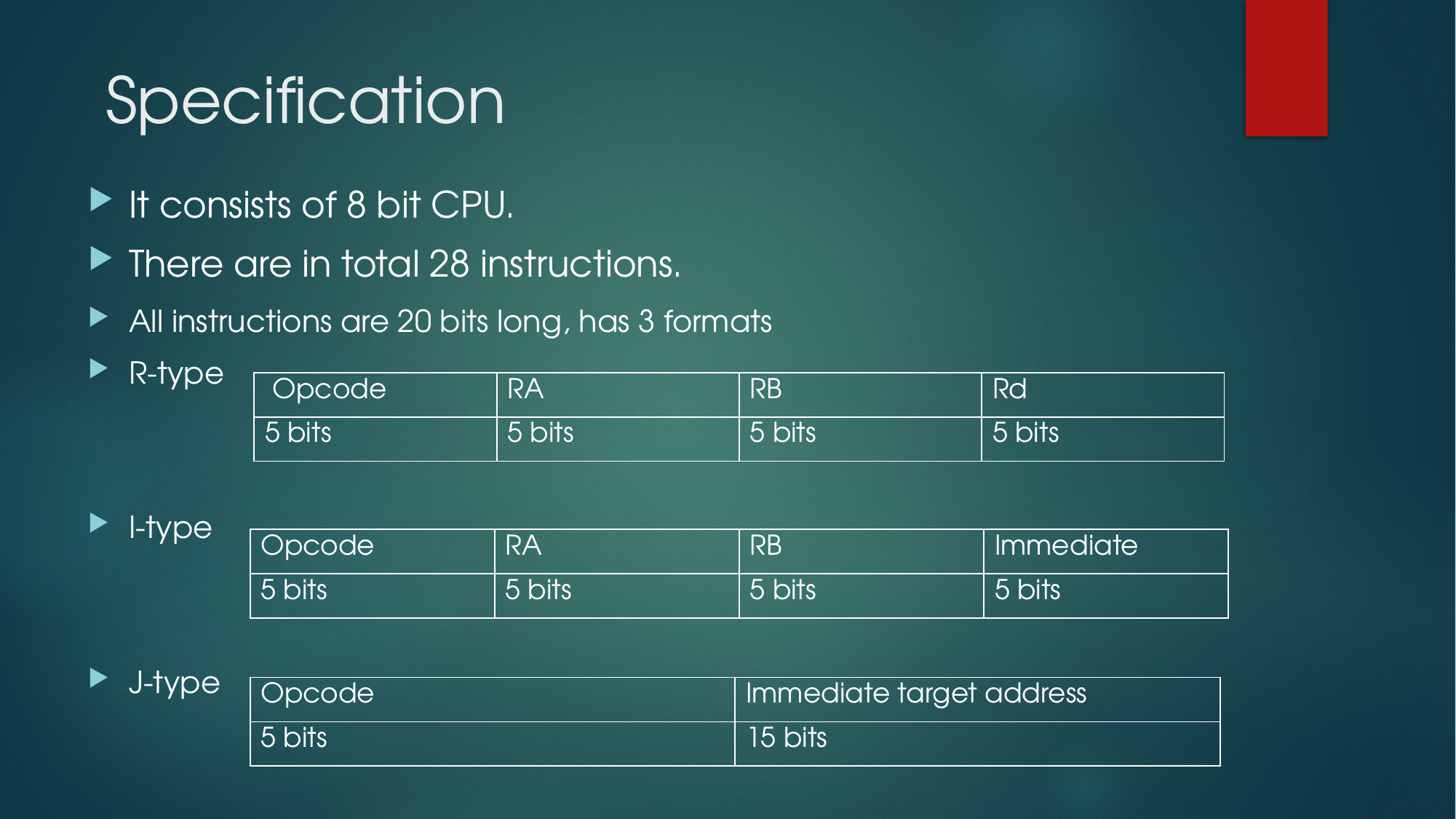

# Specification
It consists of 8 bit CPU.
There are in total 28 instructions.

All instructions are 20 bits long, has 3 formats
R-type

I-type

J-type
| Opcode | RA | RB | Rd |
| --- | --- | --- | --- |
| 5 bits | 5 bits | 5 bits | 5 bits |
| Opcode | RA | RB | Immediate |
| --- | --- | --- | --- |
| 5 bits | 5 bits | 5 bits | 5 bits |
| Opcode | Immediate target address |
| --- | --- |
| 5 bits | 15 bits |